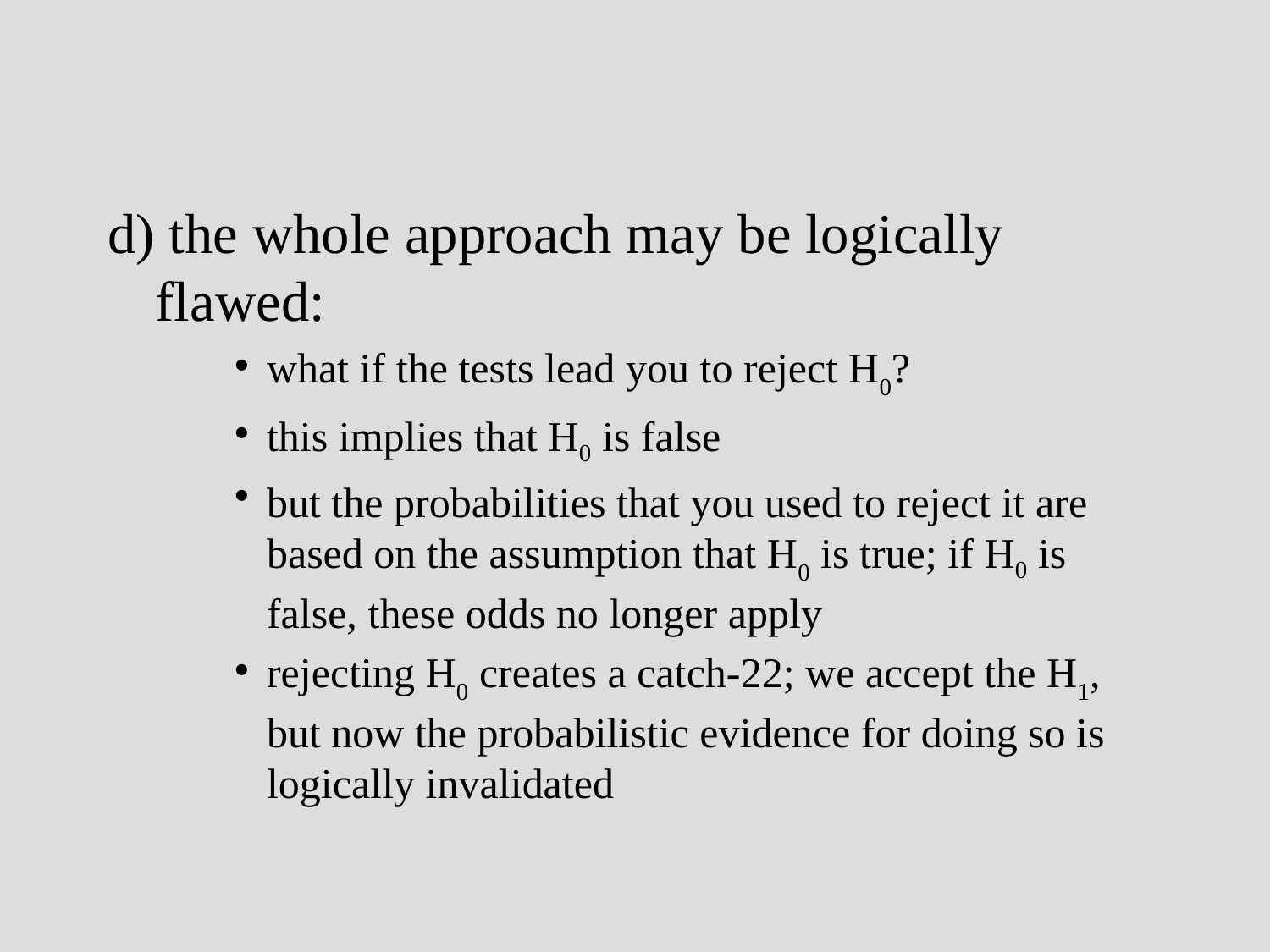

d) the whole approach may be logically flawed:
what if the tests lead you to reject H0?
this implies that H0 is false
but the probabilities that you used to reject it are based on the assumption that H0 is true; if H0 is false, these odds no longer apply
rejecting H0 creates a catch-22; we accept the H1, but now the probabilistic evidence for doing so is logically invalidated